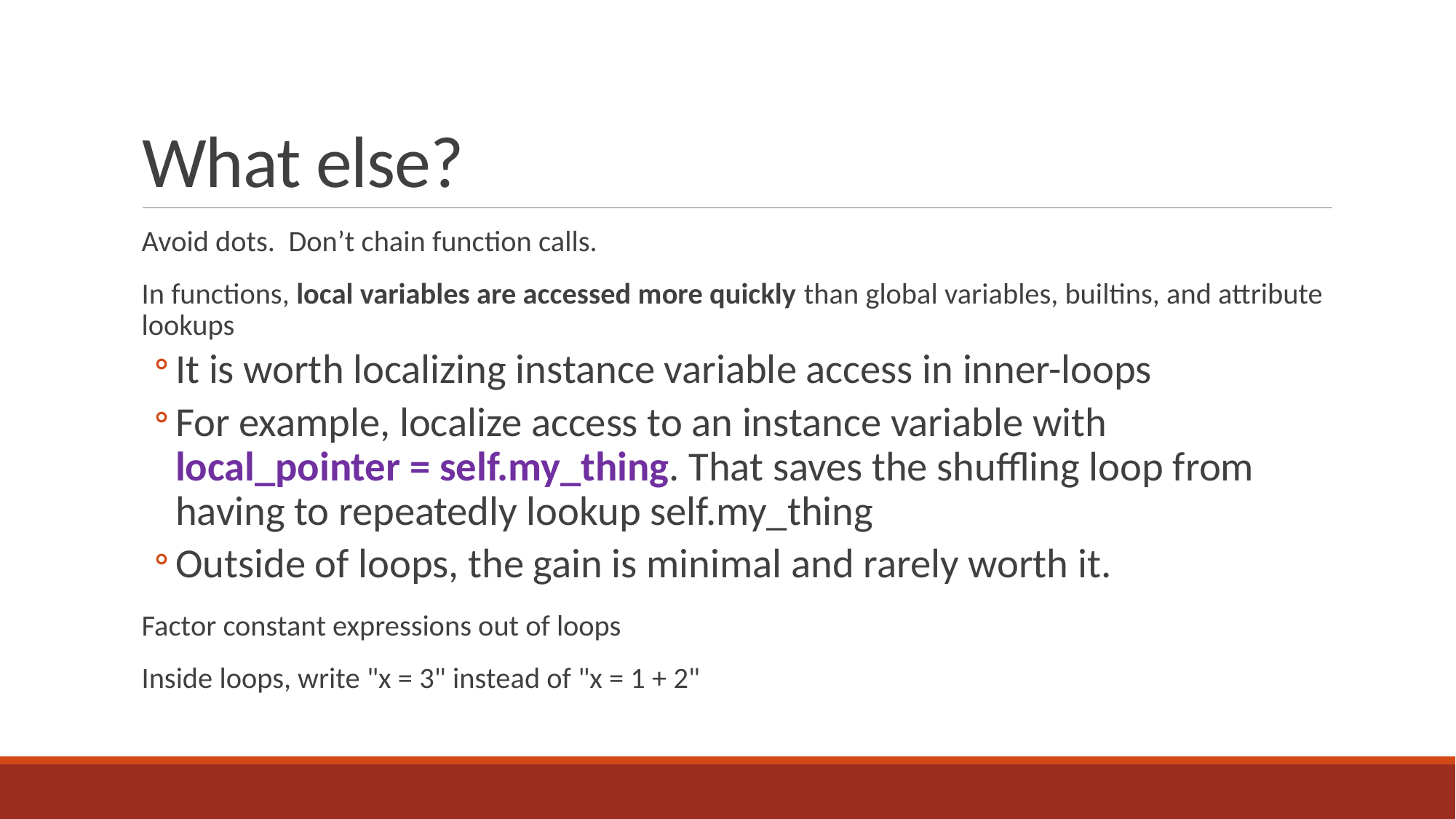

# What else?
Avoid dots.  Don’t chain function calls.
In functions, local variables are accessed more quickly than global variables, builtins, and attribute lookups
It is worth localizing instance variable access in inner-loops
For example, localize access to an instance variable with local_pointer = self.my_thing. That saves the shuffling loop from having to repeatedly lookup self.my_thing
Outside of loops, the gain is minimal and rarely worth it.
Factor constant expressions out of loops
Inside loops, write "x = 3" instead of "x = 1 + 2"